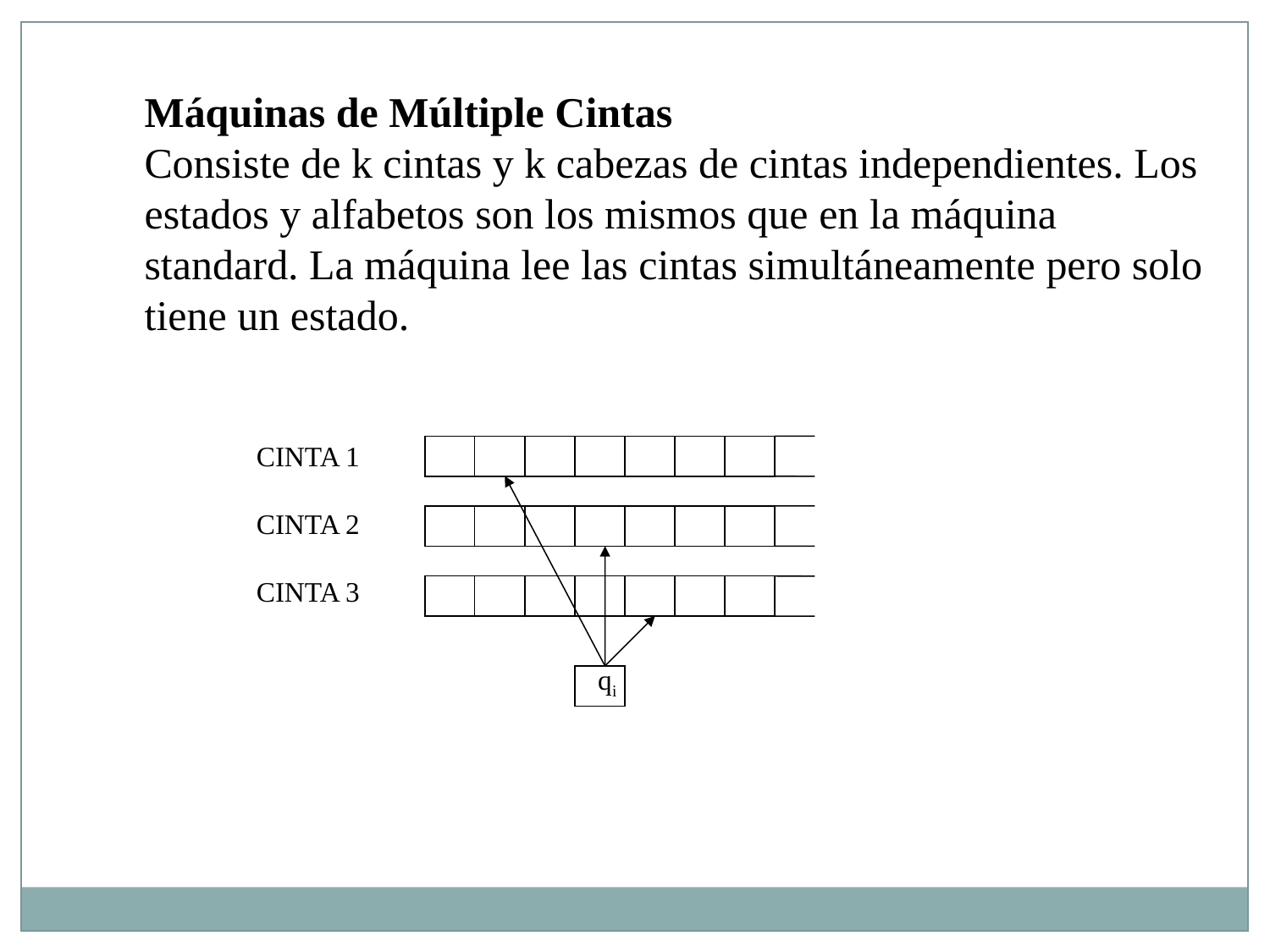

Máquinas de Múltiple Cintas
Consiste de k cintas y k cabezas de cintas independientes. Los estados y alfabetos son los mismos que en la máquina standard. La máquina lee las cintas simultáneamente pero solo tiene un estado.
CINTA 1

CINTA 2

CINTA 3

qi